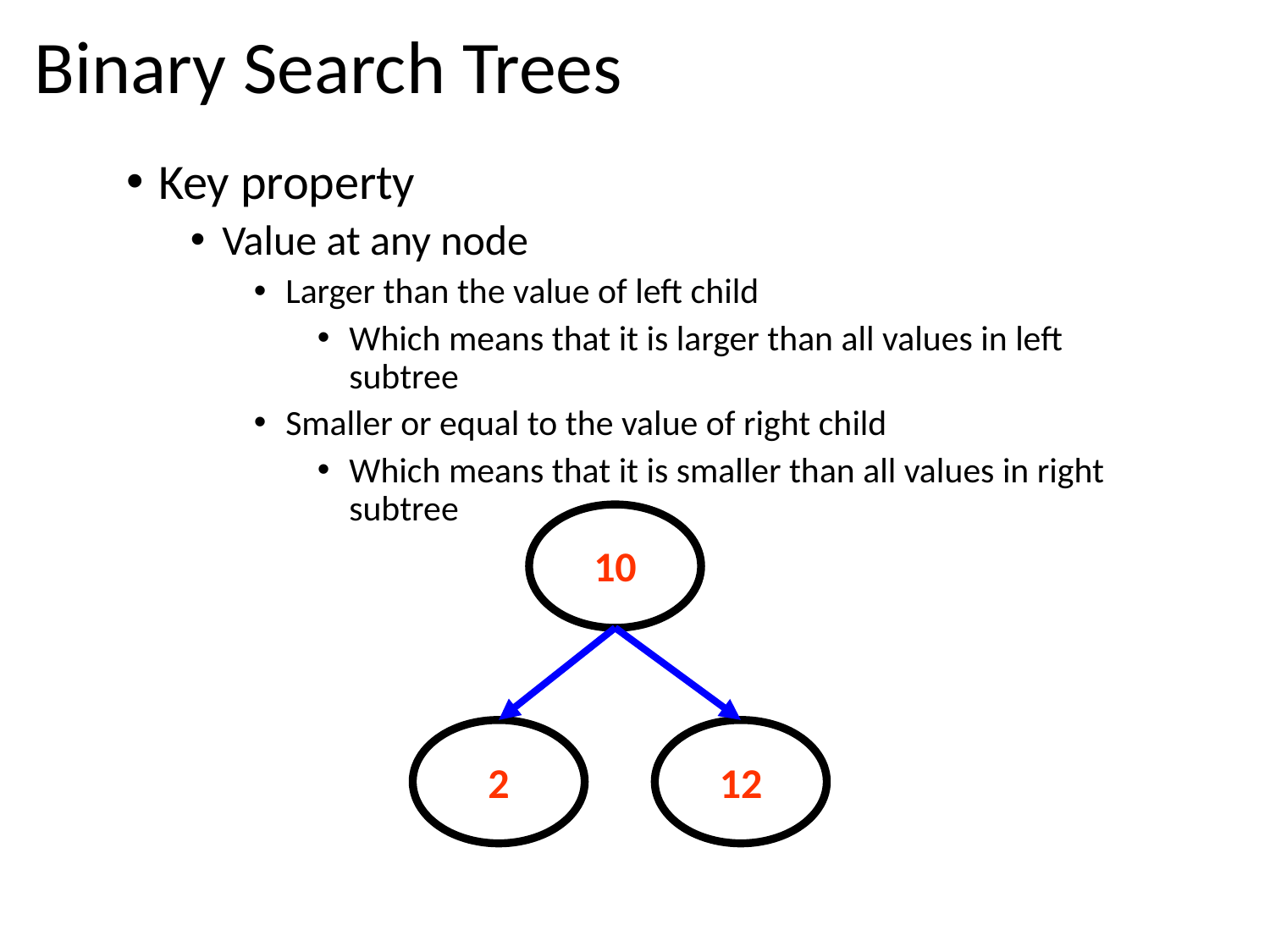

# Binary Search Trees
Key property
Value at any node
Larger than the value of left child
Which means that it is larger than all values in left subtree
Smaller or equal to the value of right child
Which means that it is smaller than all values in right subtree

10

2
12